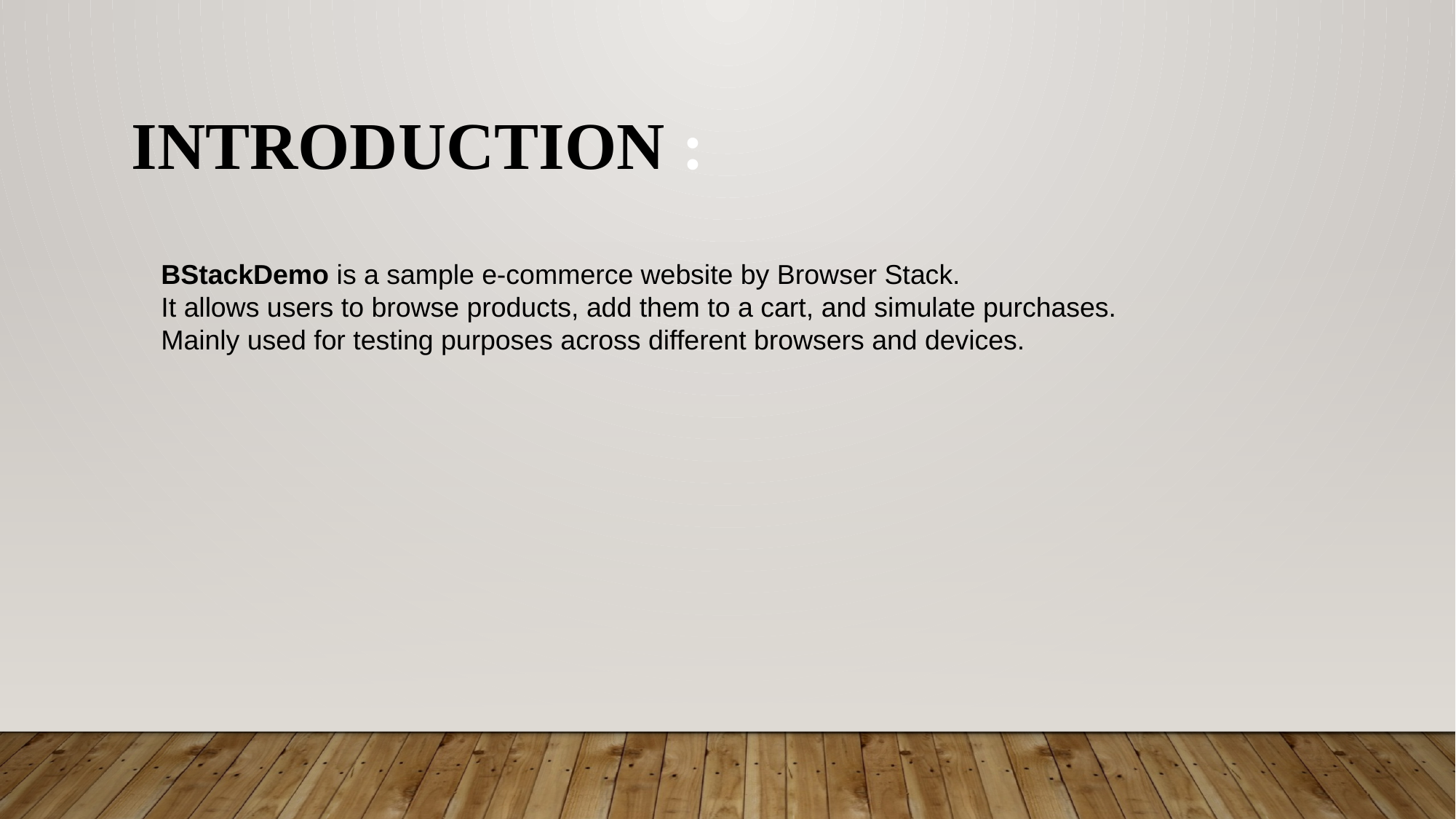

# Introduction :
BStackDemo is a sample e-commerce website by Browser Stack.
It allows users to browse products, add them to a cart, and simulate purchases.
Mainly used for testing purposes across different browsers and devices.